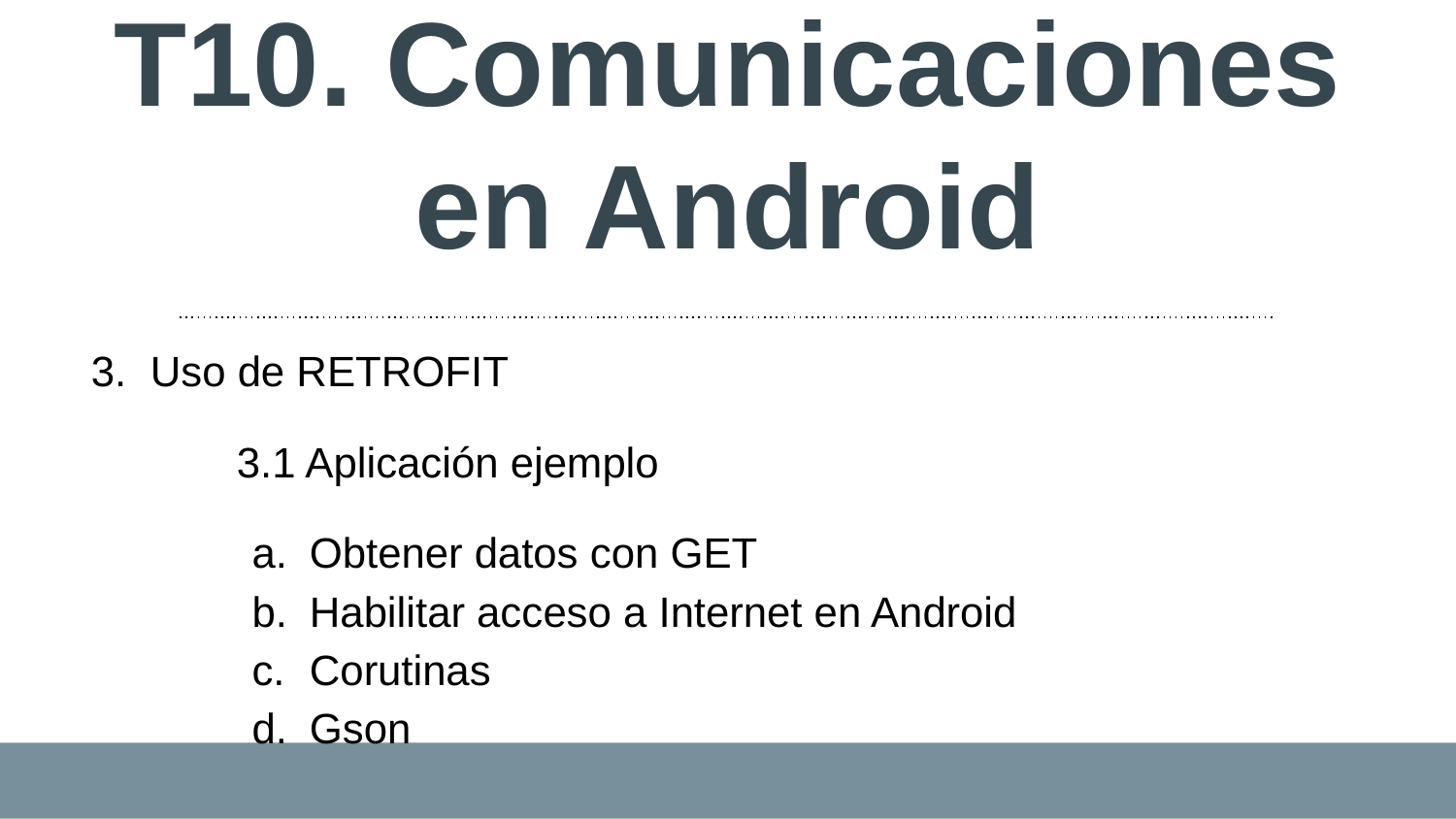

# T10. Comunicaciones en Android
3.  Uso de RETROFIT
	3.1 Aplicación ejemplo
Obtener datos con GET
Habilitar acceso a Internet en Android
Corutinas
Gson